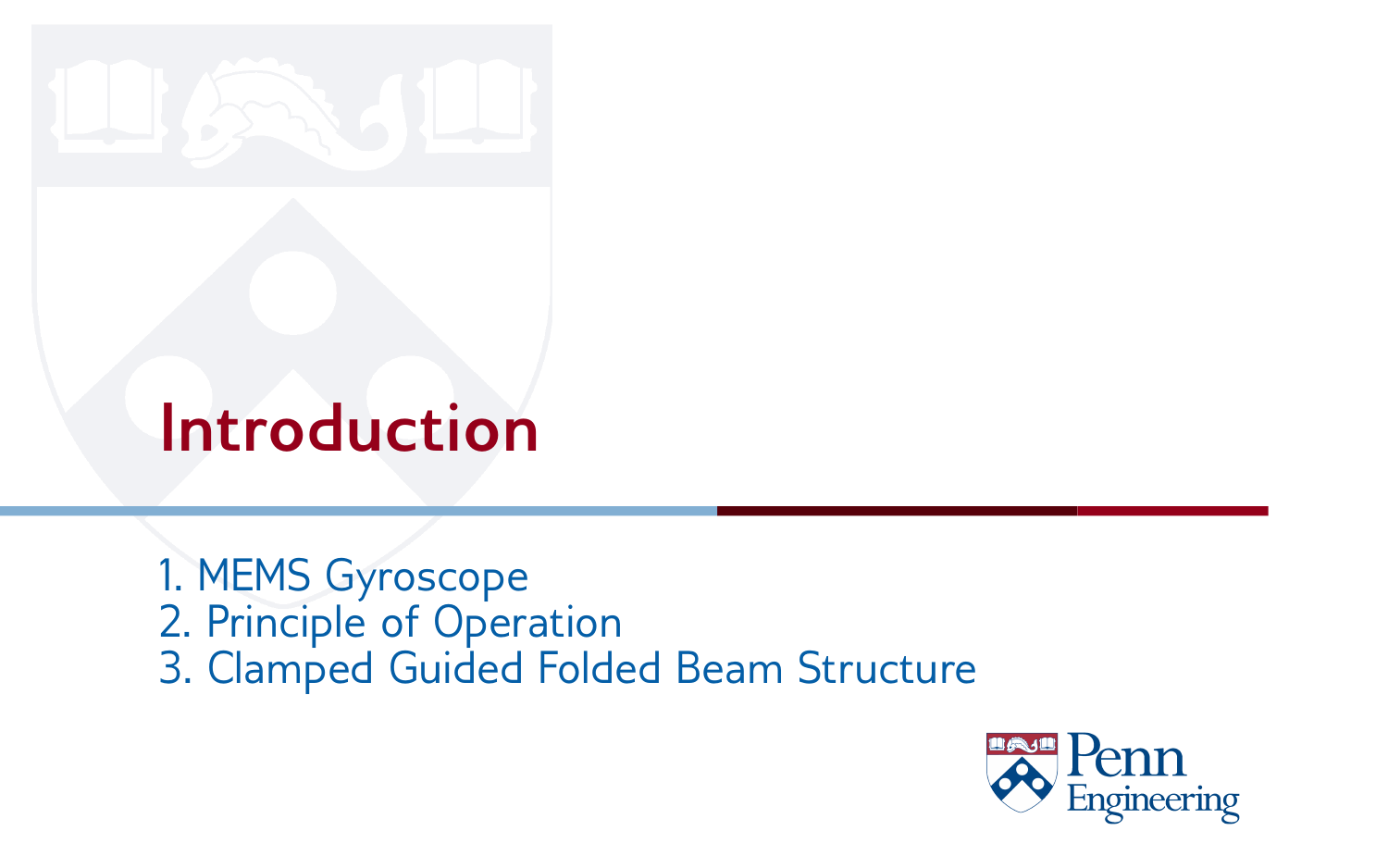

# Introduction
1. MEMS Gyroscope
2. Principle of Operation
3. Clamped Guided Folded Beam Structure